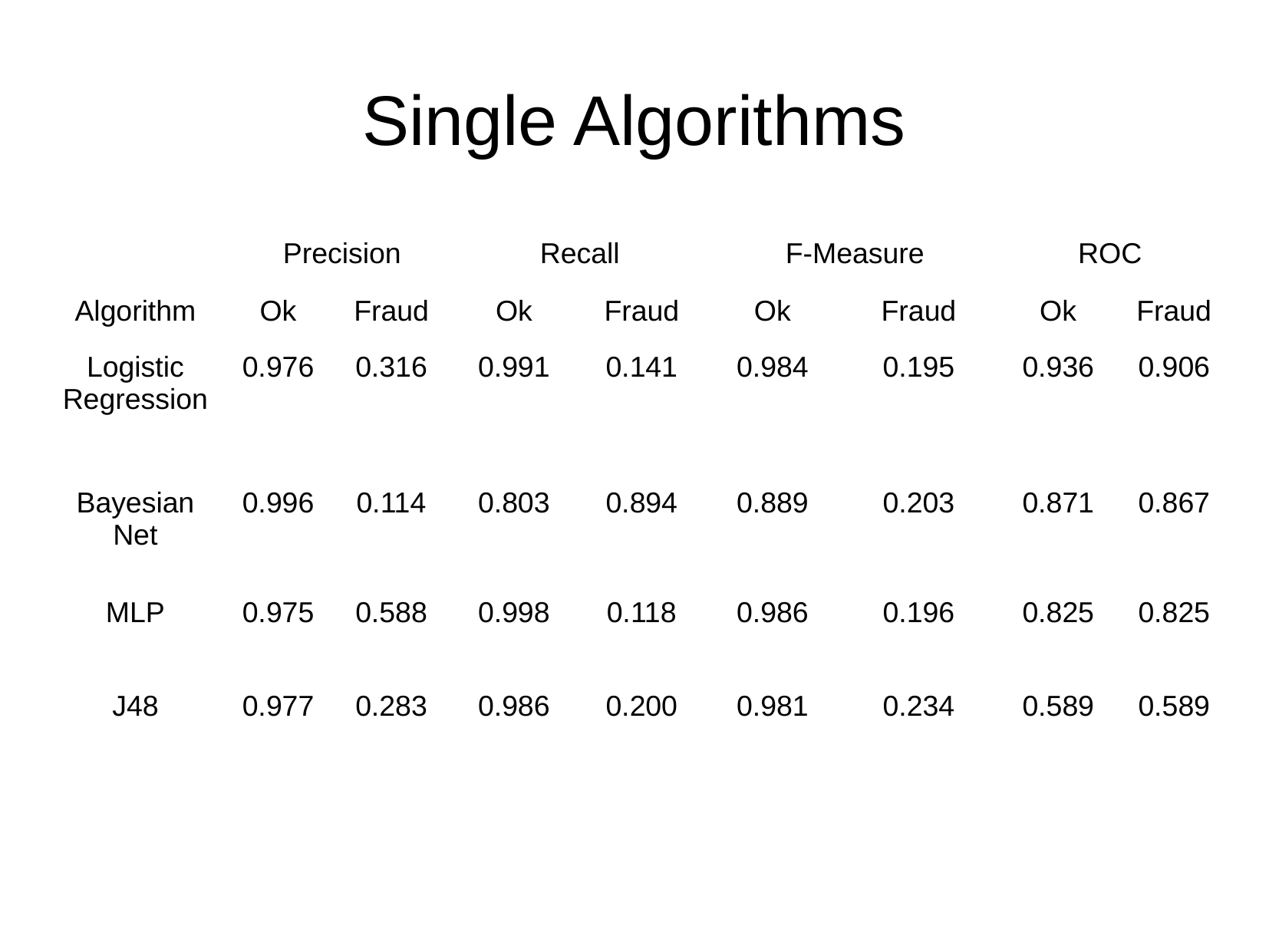

Single Algorithms
| Precision | Recall | F-Measure | ROC |
| --- | --- | --- | --- |
| Algorithm | Ok | Fraud | Ok | Fraud | Ok | Fraud | Ok | Fraud |
| --- | --- | --- | --- | --- | --- | --- | --- | --- |
| Logistic Regression | 0.976 | 0.316 | 0.991 | 0.141 | 0.984 | 0.195 | 0.936 | 0.906 |
| Bayesian Net | 0.996 | 0.114 | 0.803 | 0.894 | 0.889 | 0.203 | 0.871 | 0.867 |
| MLP | 0.975 | 0.588 | 0.998 | 0.118 | 0.986 | 0.196 | 0.825 | 0.825 |
| J48 | 0.977 | 0.283 | 0.986 | 0.200 | 0.981 | 0.234 | 0.589 | 0.589 |